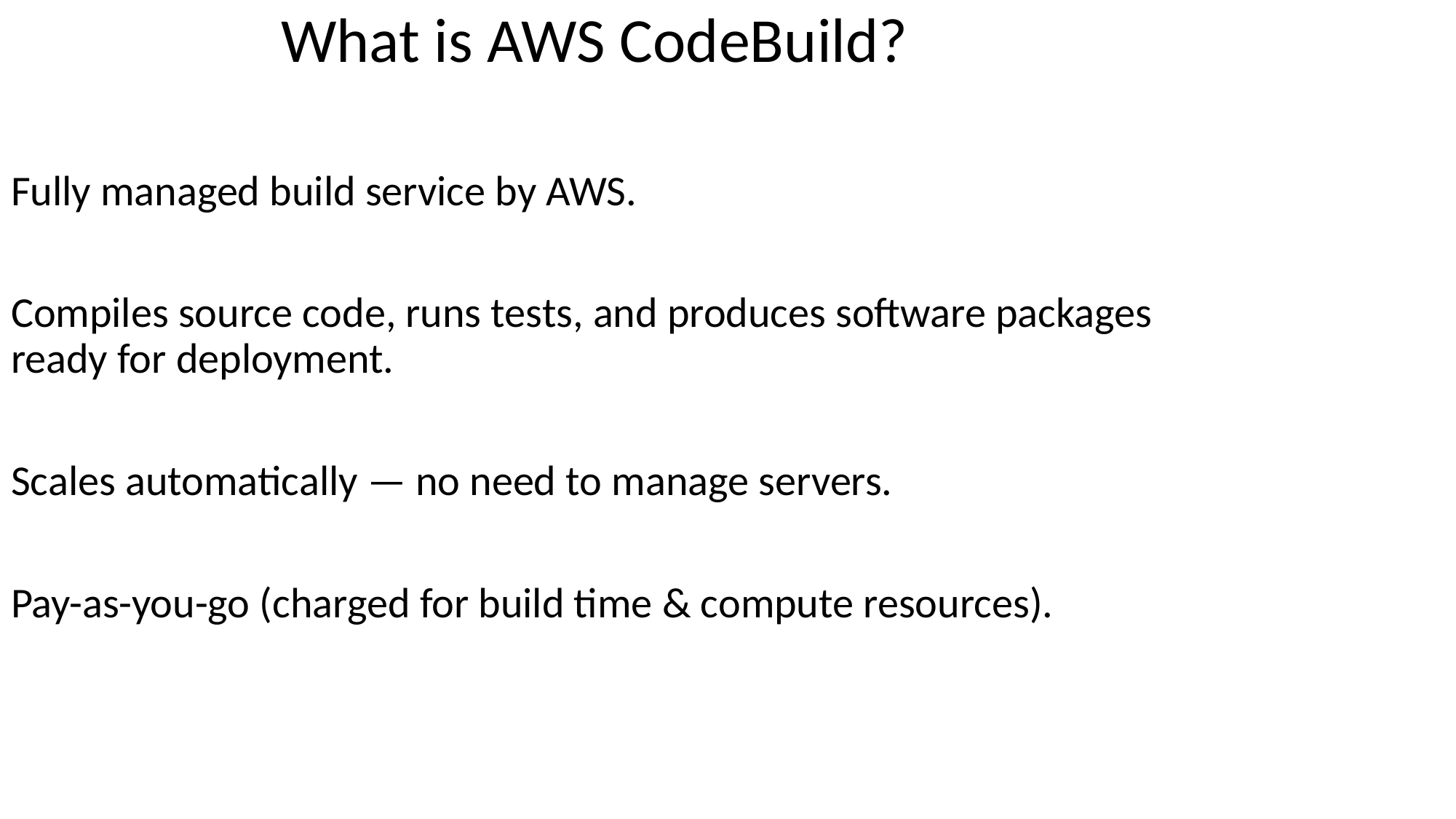

# What is AWS CodeBuild?
Fully managed build service by AWS.

Compiles source code, runs tests, and produces software packages ready for deployment.

Scales automatically — no need to manage servers.

Pay-as-you-go (charged for build time & compute resources).